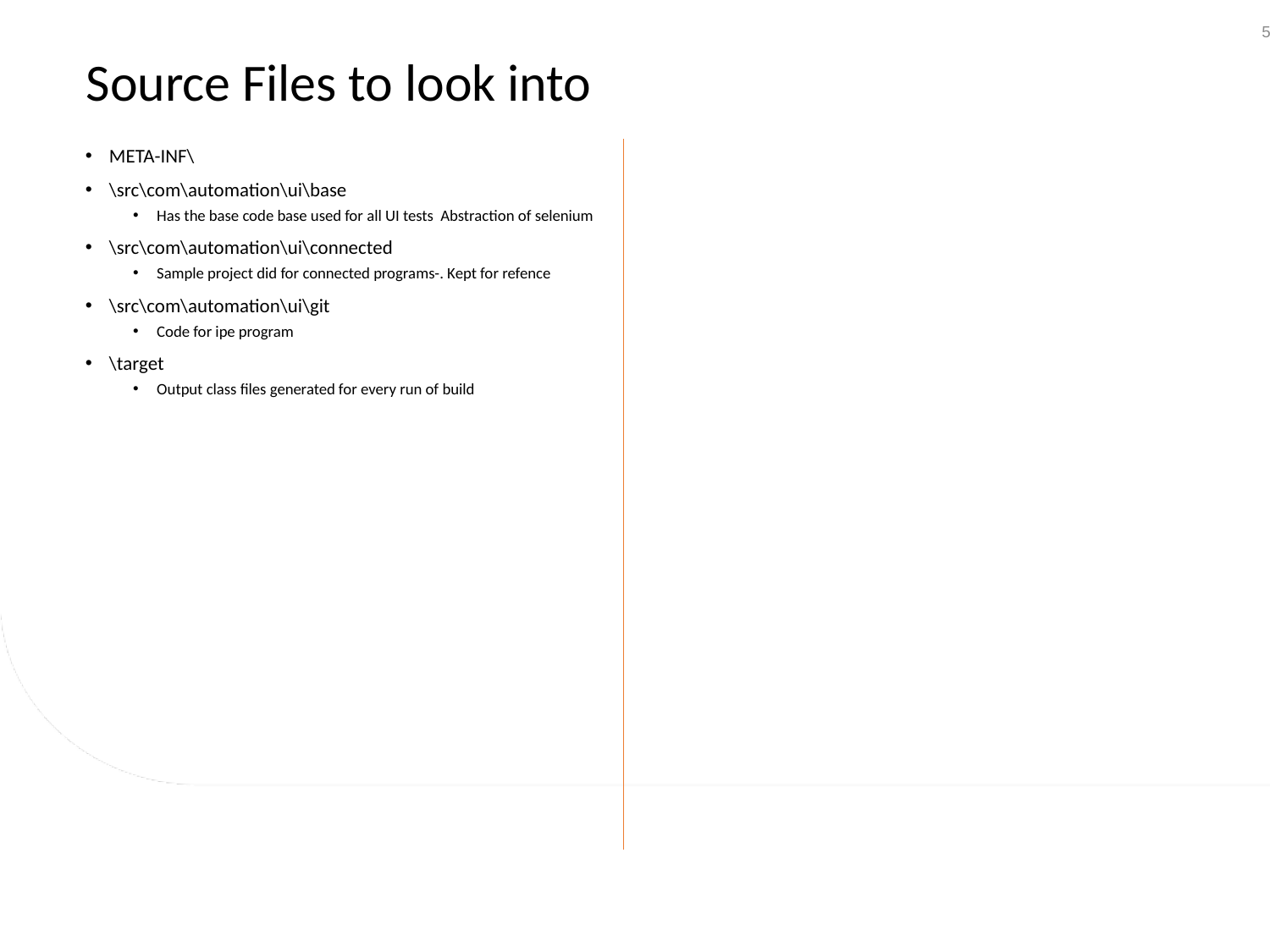

5
# Source Files to look into
META-INF\
\src\com\automation\ui\base
Has the base code base used for all UI tests  Abstraction of selenium
\src\com\automation\ui\connected
Sample project did for connected programs-. Kept for refence
\src\com\automation\ui\git
Code for ipe program
\target
Output class files generated for every run of build